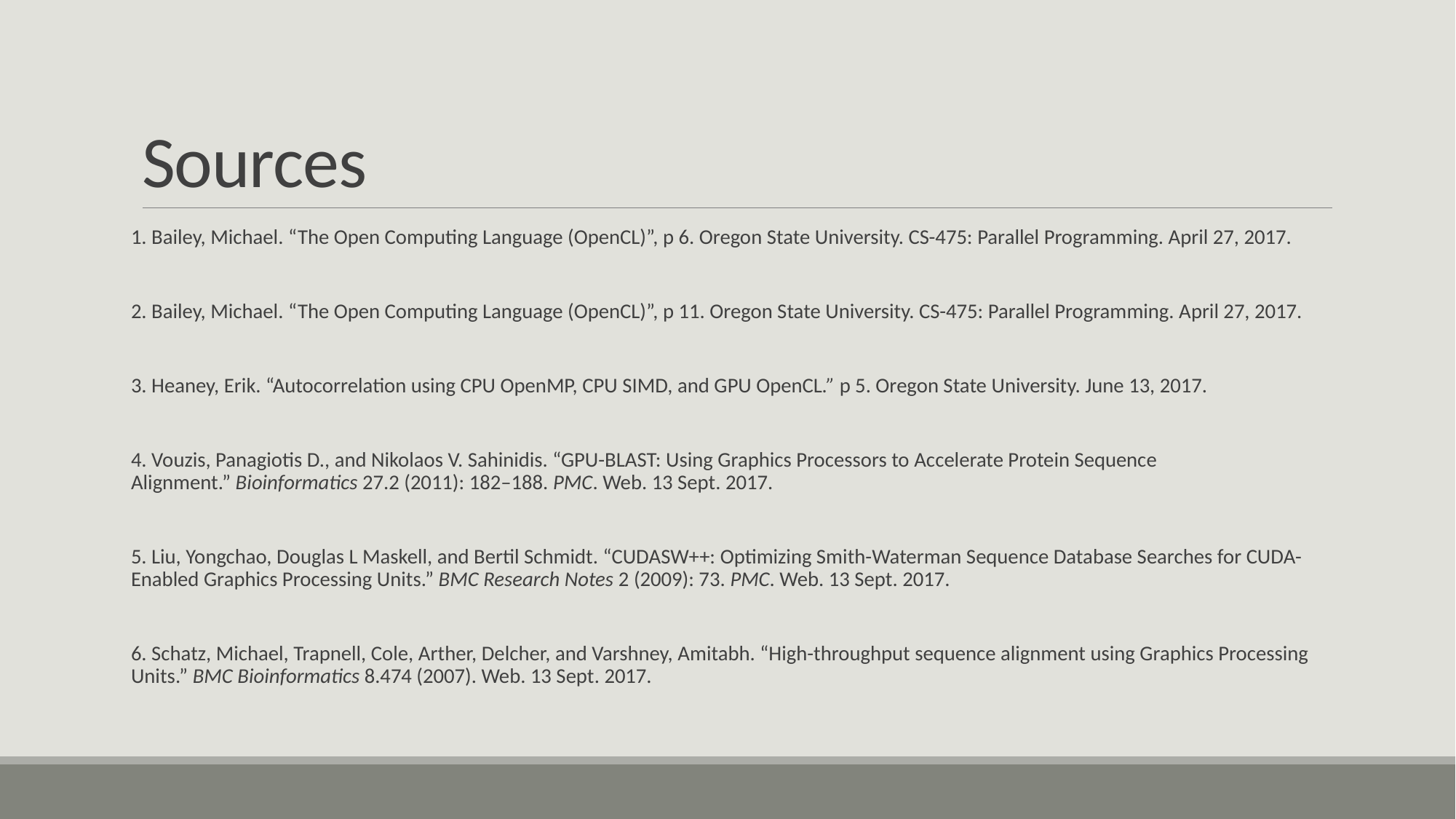

# Sources
1. Bailey, Michael. “The Open Computing Language (OpenCL)”, p 6. Oregon State University. CS-475: Parallel Programming. April 27, 2017.

2. Bailey, Michael. “The Open Computing Language (OpenCL)”, p 11. Oregon State University. CS-475: Parallel Programming. April 27, 2017.

3. Heaney, Erik. “Autocorrelation using CPU OpenMP, CPU SIMD, and GPU OpenCL.” p 5. Oregon State University. June 13, 2017.

4. Vouzis, Panagiotis D., and Nikolaos V. Sahinidis. “GPU-BLAST: Using Graphics Processors to Accelerate Protein Sequence Alignment.” Bioinformatics 27.2 (2011): 182–188. PMC. Web. 13 Sept. 2017.

5. Liu, Yongchao, Douglas L Maskell, and Bertil Schmidt. “CUDASW++: Optimizing Smith-Waterman Sequence Database Searches for CUDA-Enabled Graphics Processing Units.” BMC Research Notes 2 (2009): 73. PMC. Web. 13 Sept. 2017.

6. Schatz, Michael, Trapnell, Cole, Arther, Delcher, and Varshney, Amitabh. “High-throughput sequence alignment using Graphics Processing Units.” BMC Bioinformatics 8.474 (2007). Web. 13 Sept. 2017.